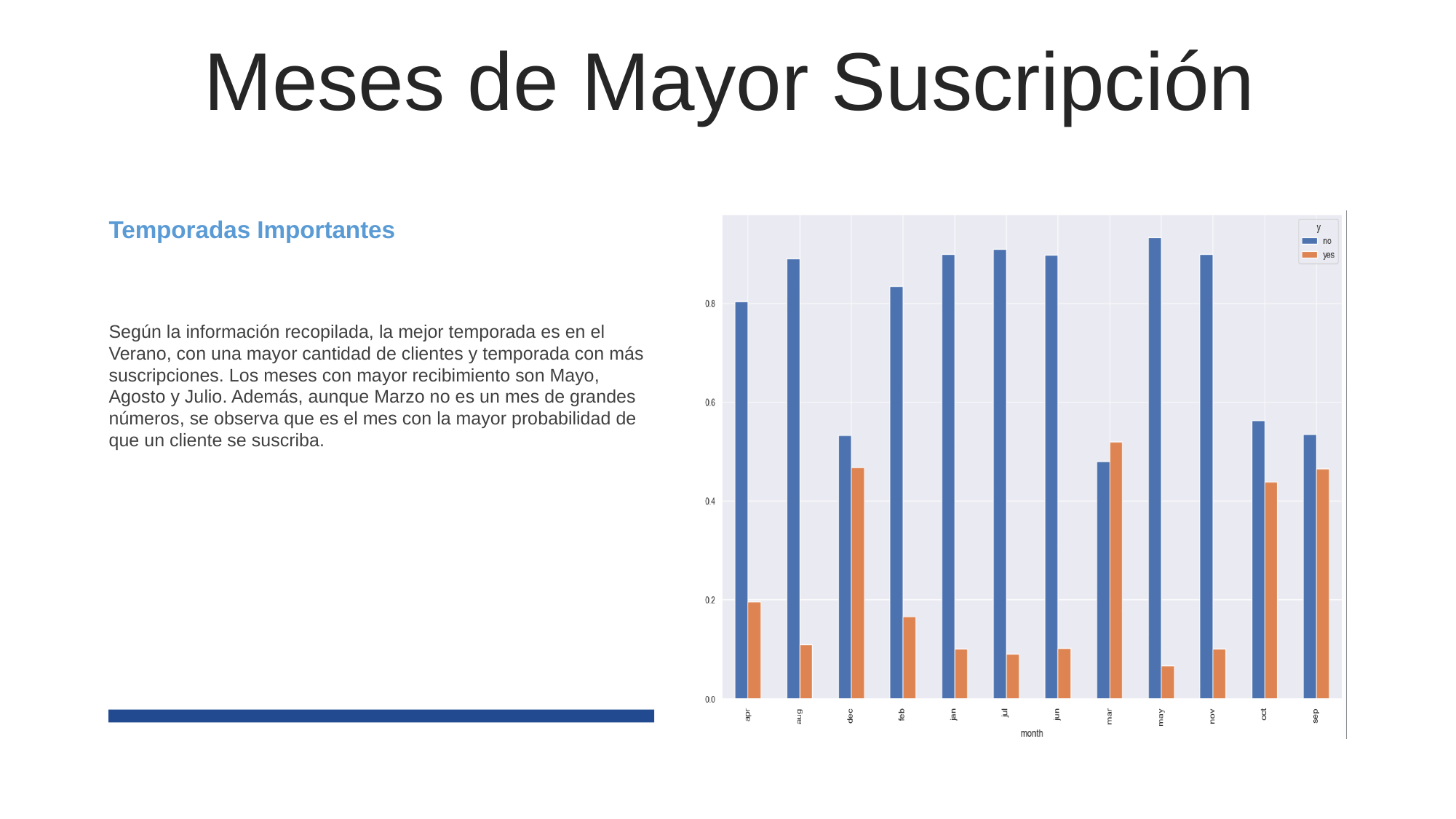

Meses de Mayor Suscripción
Temporadas Importantes
Según la información recopilada, la mejor temporada es en el Verano, con una mayor cantidad de clientes y temporada con más suscripciones. Los meses con mayor recibimiento son Mayo, Agosto y Julio. Además, aunque Marzo no es un mes de grandes números, se observa que es el mes con la mayor probabilidad de que un cliente se suscriba.

### Chart

| Category | Series 1 | Series 2 | Series 3 |
|---|---|---|---|
| Text 1 | 4.3 | 2.4 | 2.0 |
| Text 2 | 2.5 | 4.4 | 2.0 |
| Text 3 | 3.5 | 1.8 | 3.0 |
| Text 4 | 4.5 | 2.8 | 5.0 |